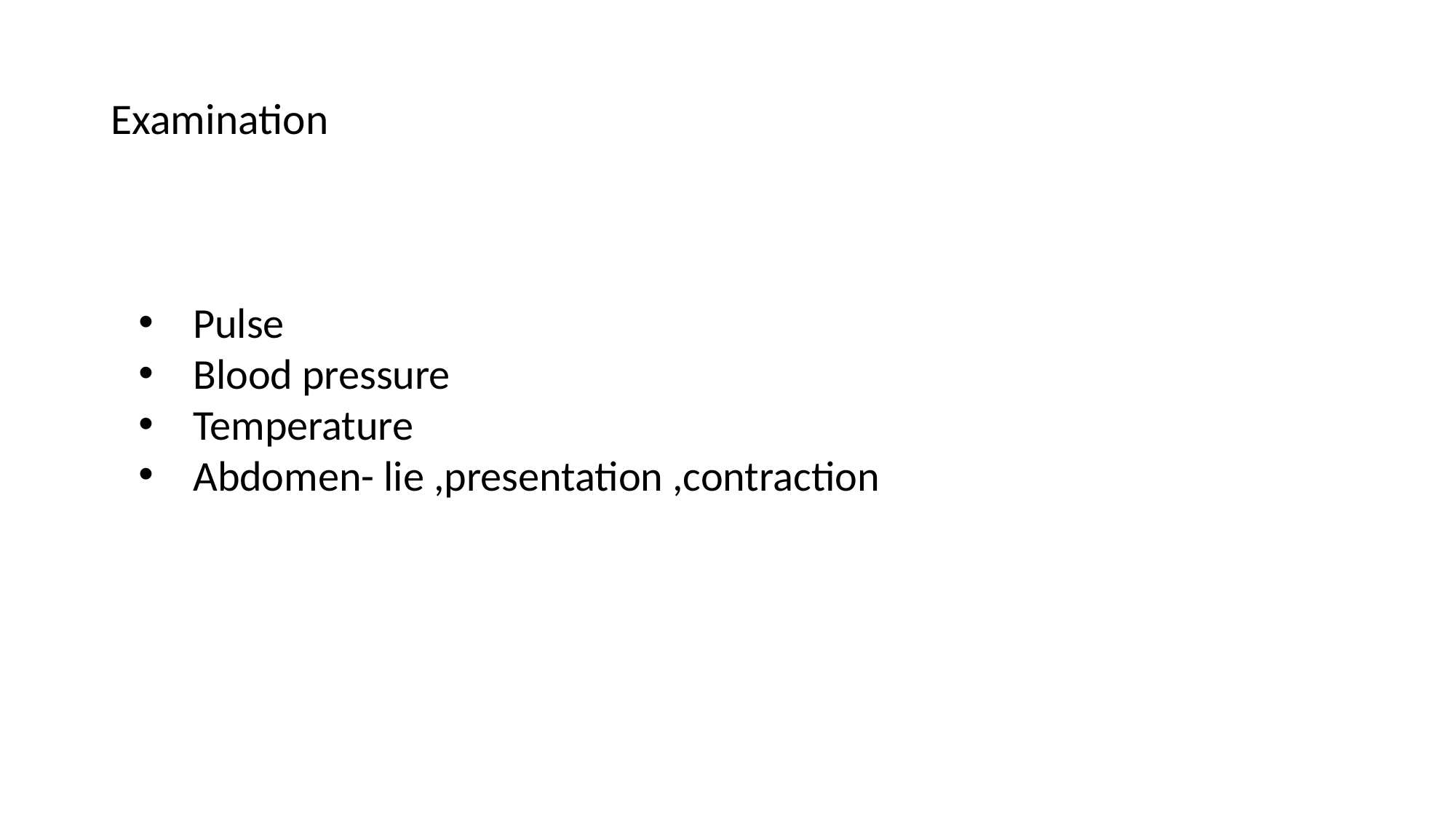

# Examination
Pulse
Blood pressure
Temperature
Abdomen- lie ,presentation ,contraction